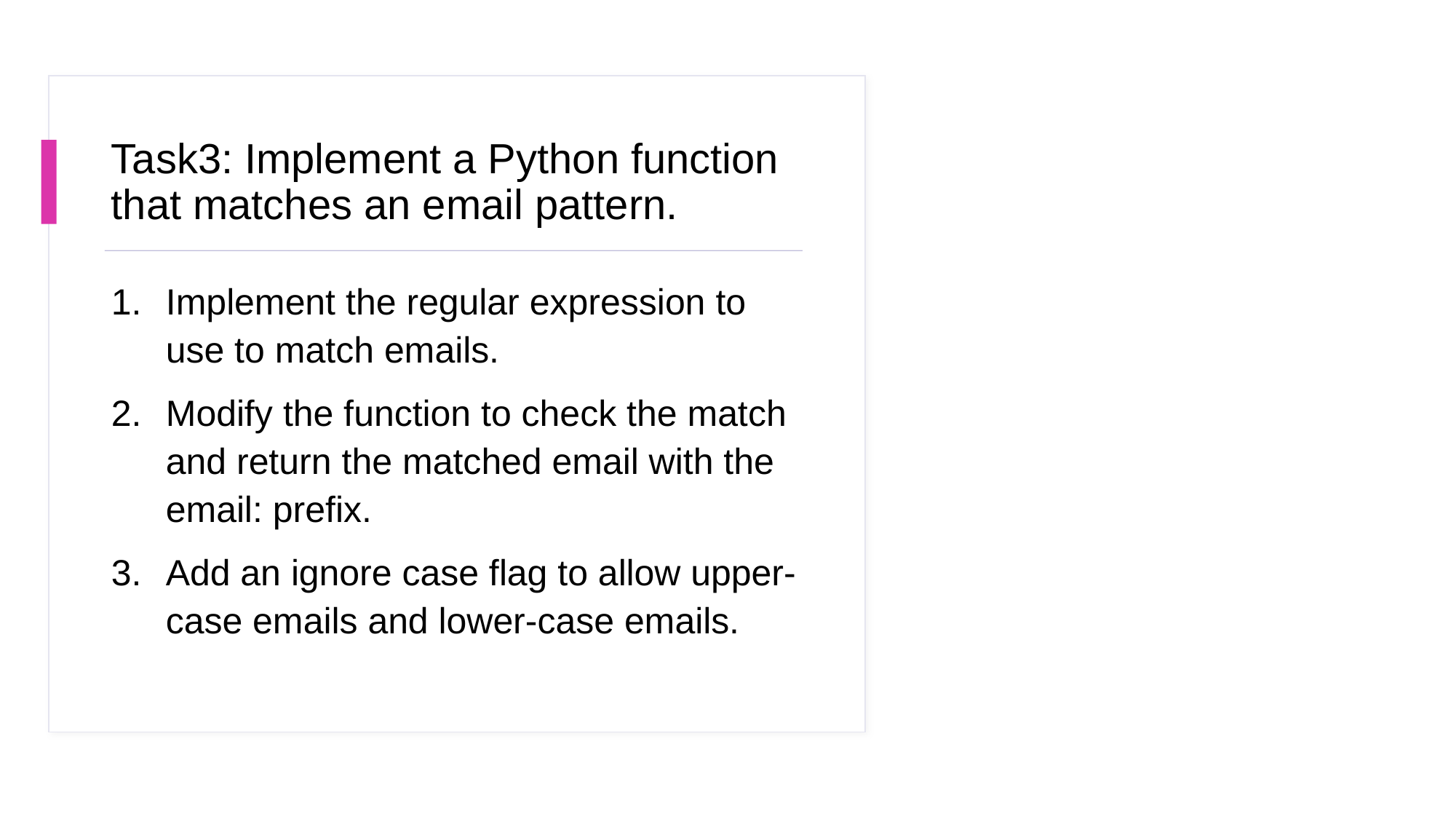

# Task3: Implement a Python function that matches an email pattern.

Implement the regular expression to use to match emails.
Modify the function to check the match and return the matched email with the email: prefix.
Add an ignore case flag to allow upper-case emails and lower-case emails.